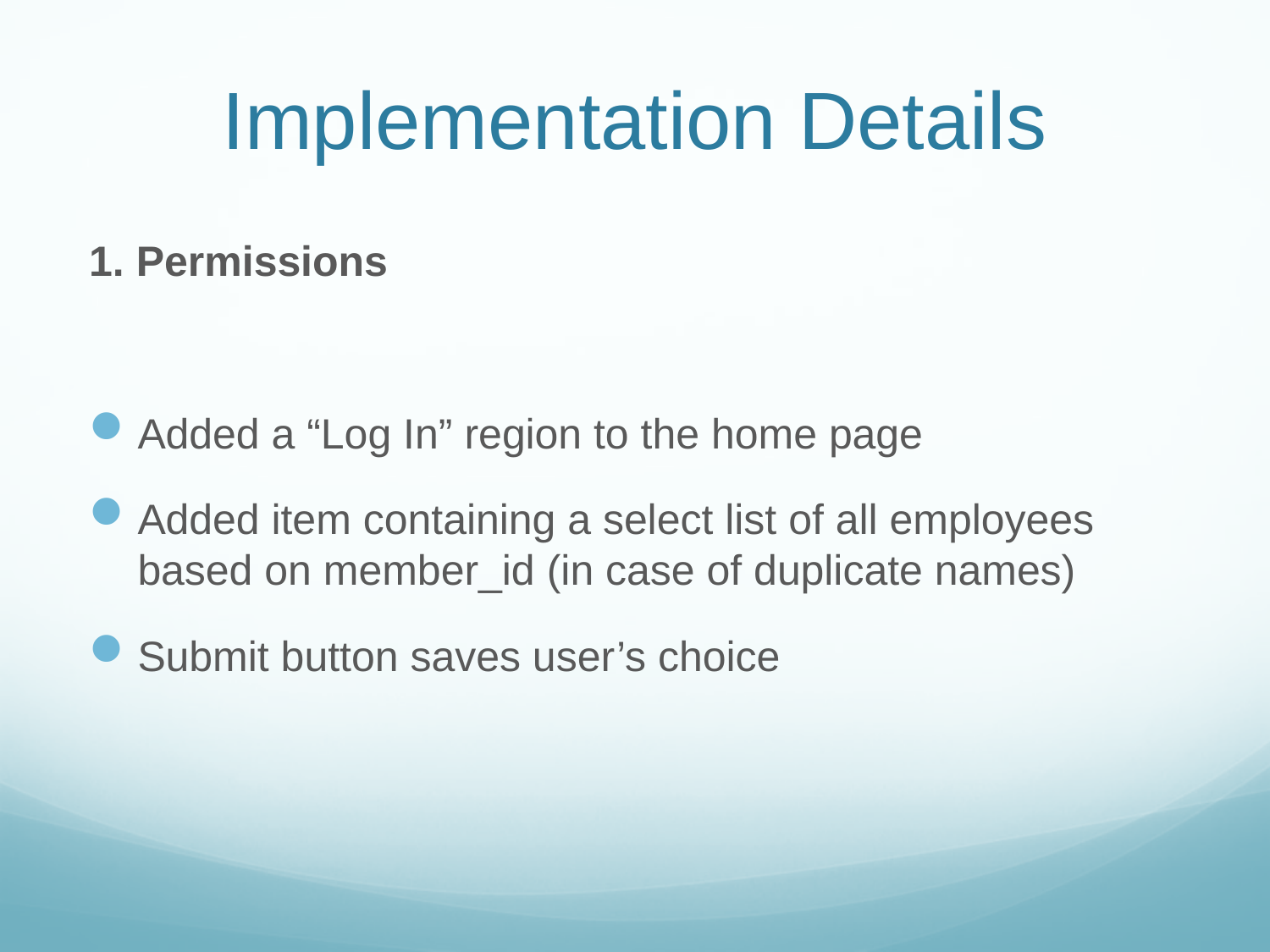

# Implementation Details
1. Permissions

Added a “Log In” region to the home page
Added item containing a select list of all employees based on member_id (in case of duplicate names)
Submit button saves user’s choice